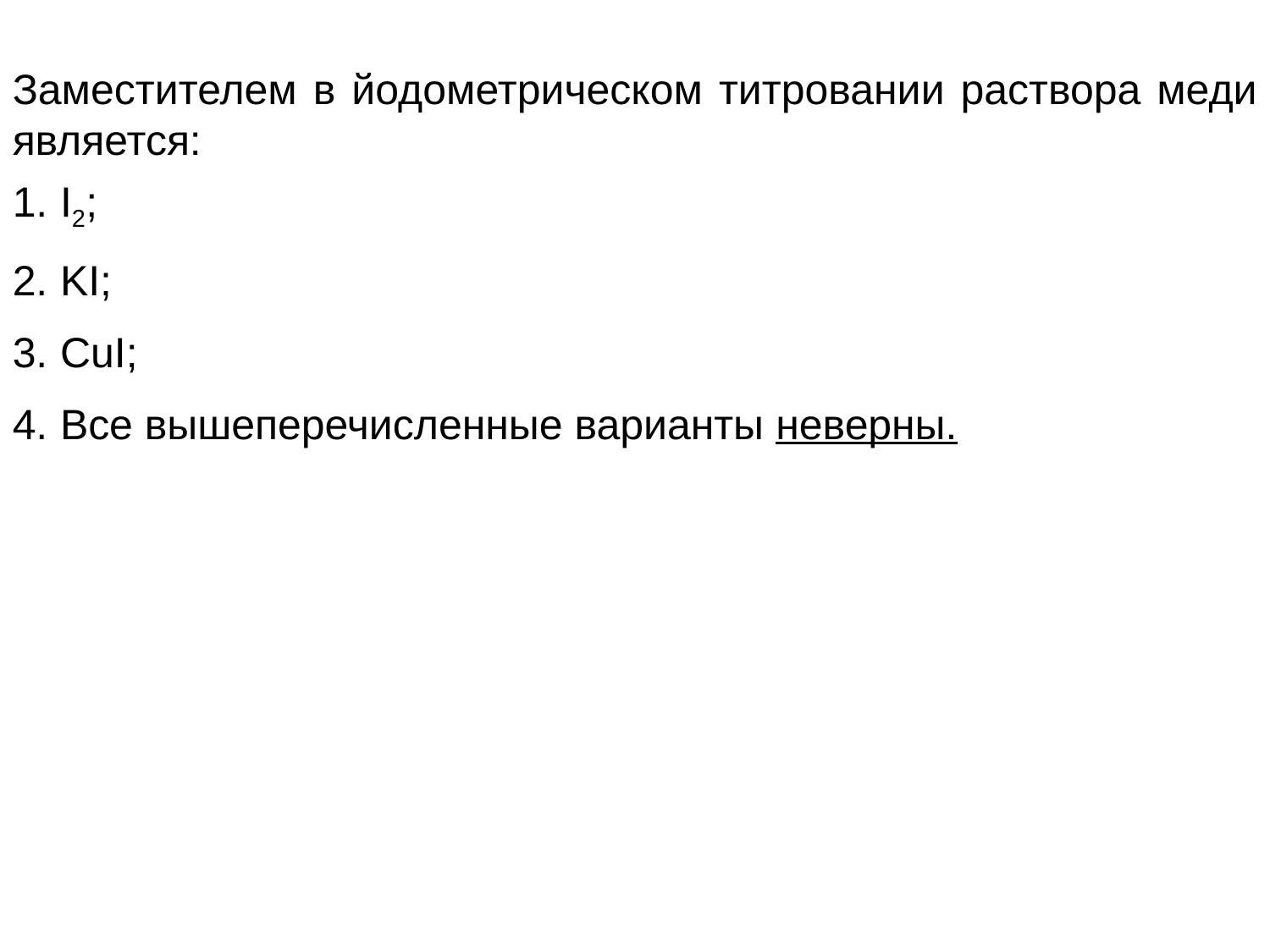

Заместителем в йодометрическом титровании раствора меди является:
I2;
KI;
CuI;
Все вышеперечисленные варианты неверны.